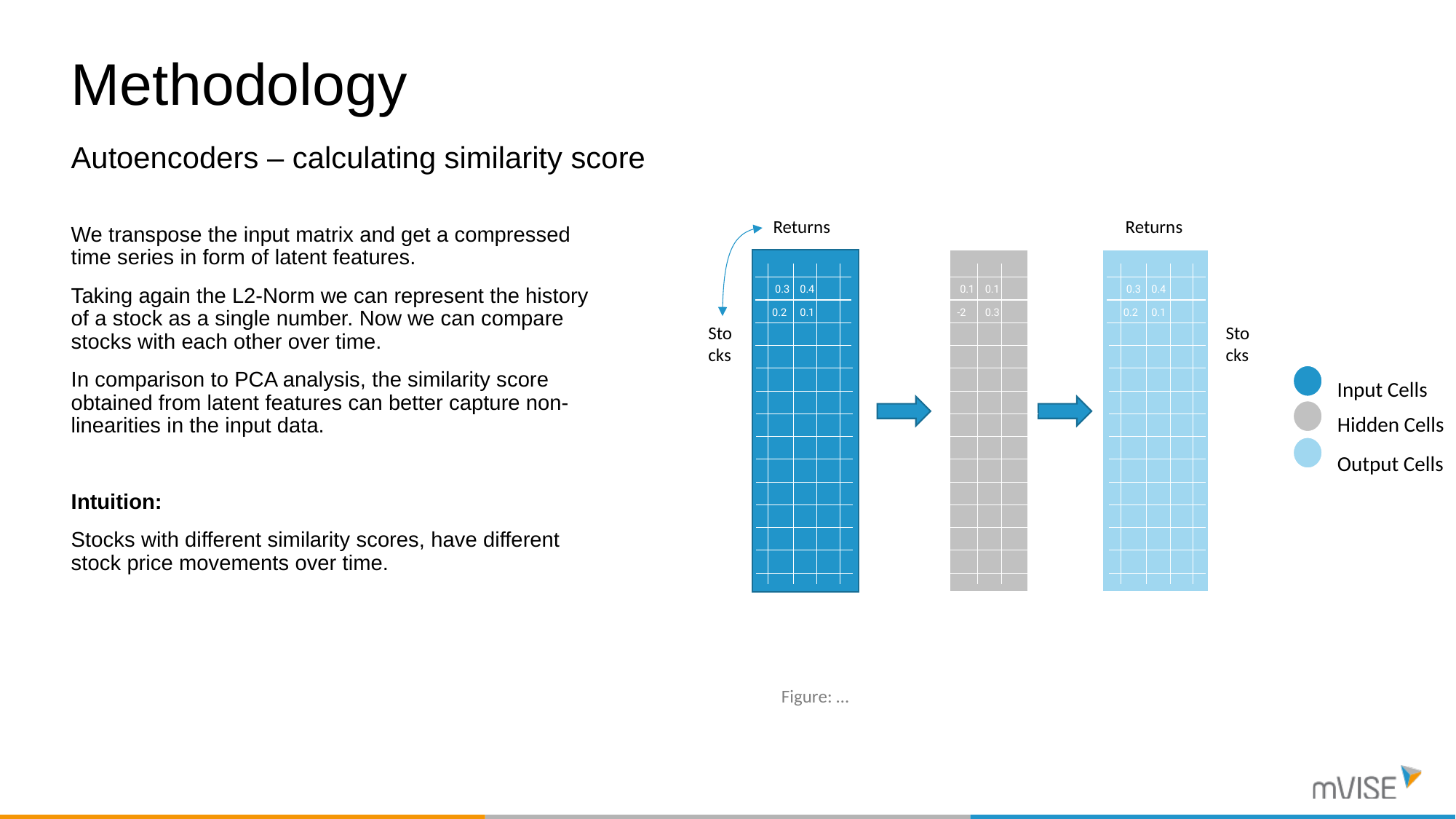

# Methodology
Autoencoders – calculating similarity score
Returns
Returns
We transpose the input matrix and get a compressed time series in form of latent features.
Taking again the L2-Norm we can represent the history of a stock as a single number. Now we can compare stocks with each other over time.
In comparison to PCA analysis, the similarity score obtained from latent features can better capture non-linearities in the input data.

Intuition:
Stocks with different similarity scores, have different stock price movements over time.

0.3
0.4
0.1
0.1
0.3
0.4
0.2
0.1
-2
0.3
0.2
0.1
Stocks
Stocks

Input Cells

Hidden Cells

Output Cells
Figure: …